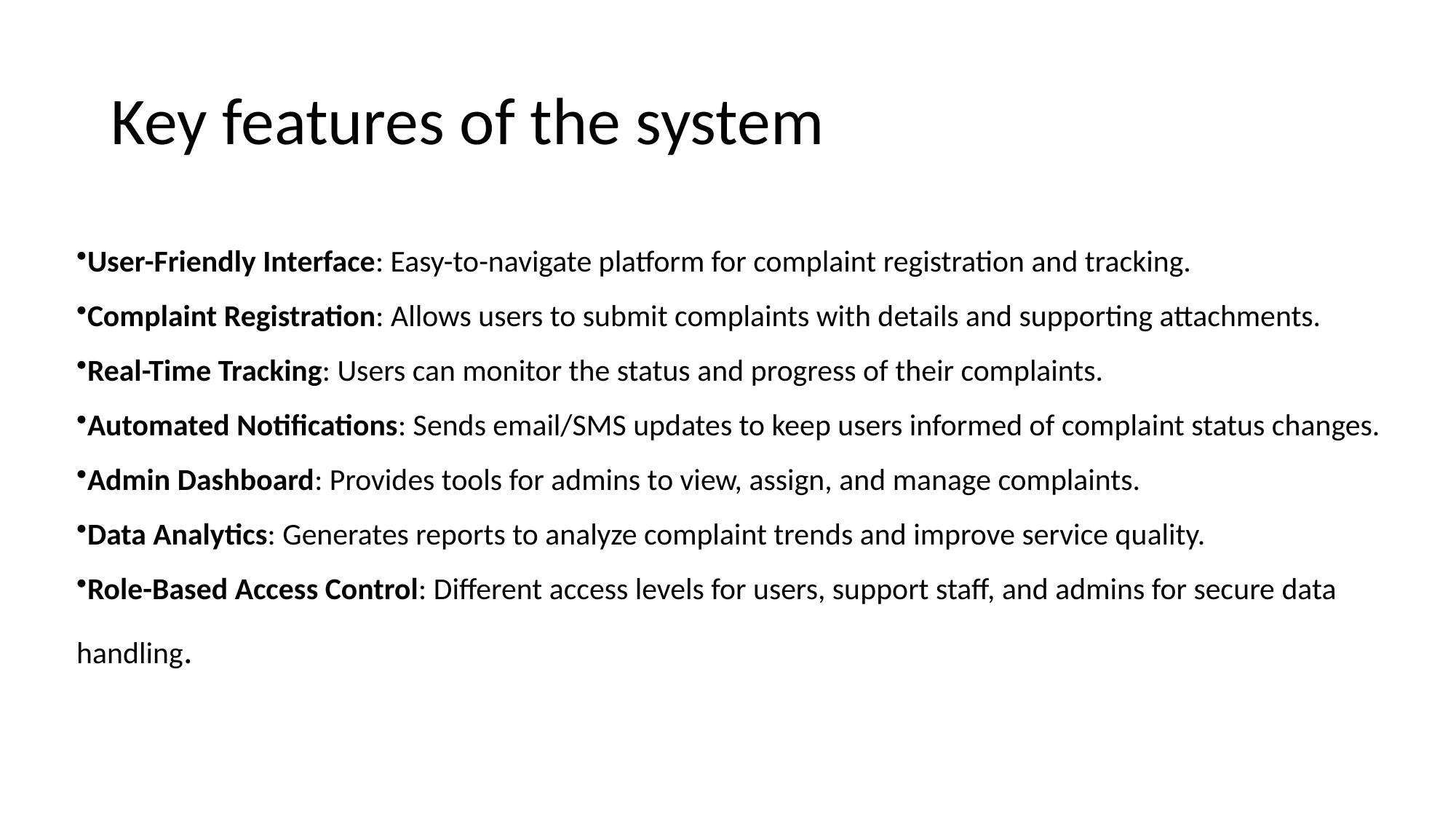

# Key features of the system
User-Friendly Interface: Easy-to-navigate platform for complaint registration and tracking.
Complaint Registration: Allows users to submit complaints with details and supporting attachments.
Real-Time Tracking: Users can monitor the status and progress of their complaints.
Automated Notifications: Sends email/SMS updates to keep users informed of complaint status changes.
Admin Dashboard: Provides tools for admins to view, assign, and manage complaints.
Data Analytics: Generates reports to analyze complaint trends and improve service quality.
Role-Based Access Control: Different access levels for users, support staff, and admins for secure data handling.